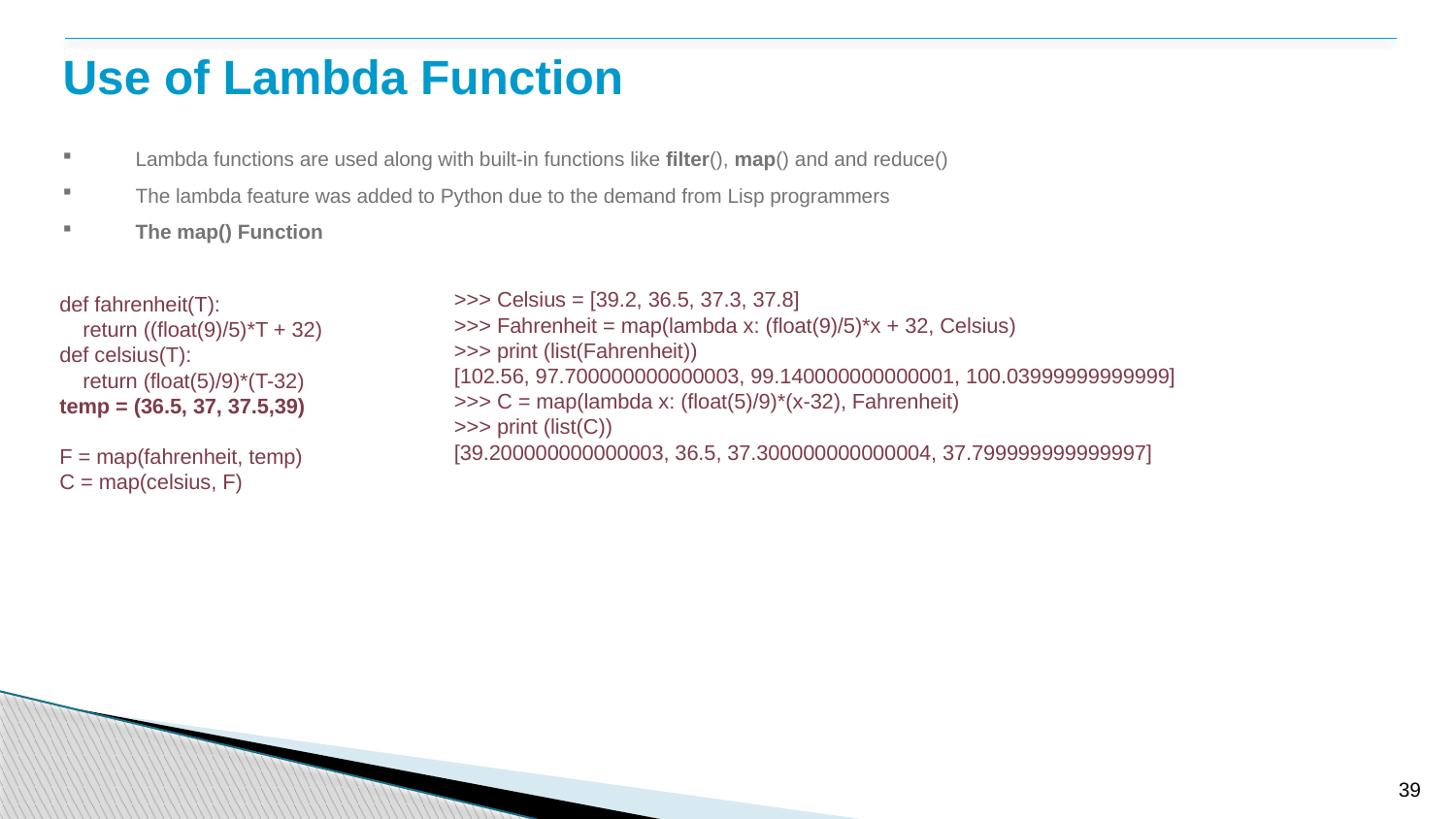

# Use of Lambda Function
Lambda functions are used along with built-in functions like filter(), map() and and reduce()
The lambda feature was added to Python due to the demand from Lisp programmers
The map() Function

>>> Celsius = [39.2, 36.5, 37.3, 37.8]
>>> Fahrenheit = map(lambda x: (float(9)/5)*x + 32, Celsius)
>>> print (list(Fahrenheit))
[102.56, 97.700000000000003, 99.140000000000001, 100.03999999999999]
>>> C = map(lambda x: (float(5)/9)*(x-32), Fahrenheit)
>>> print (list(C))
[39.200000000000003, 36.5, 37.300000000000004, 37.799999999999997]
def fahrenheit(T):
    return ((float(9)/5)*T + 32)
def celsius(T):
    return (float(5)/9)*(T-32)
temp = (36.5, 37, 37.5,39)

F = map(fahrenheit, temp)
C = map(celsius, F)
39